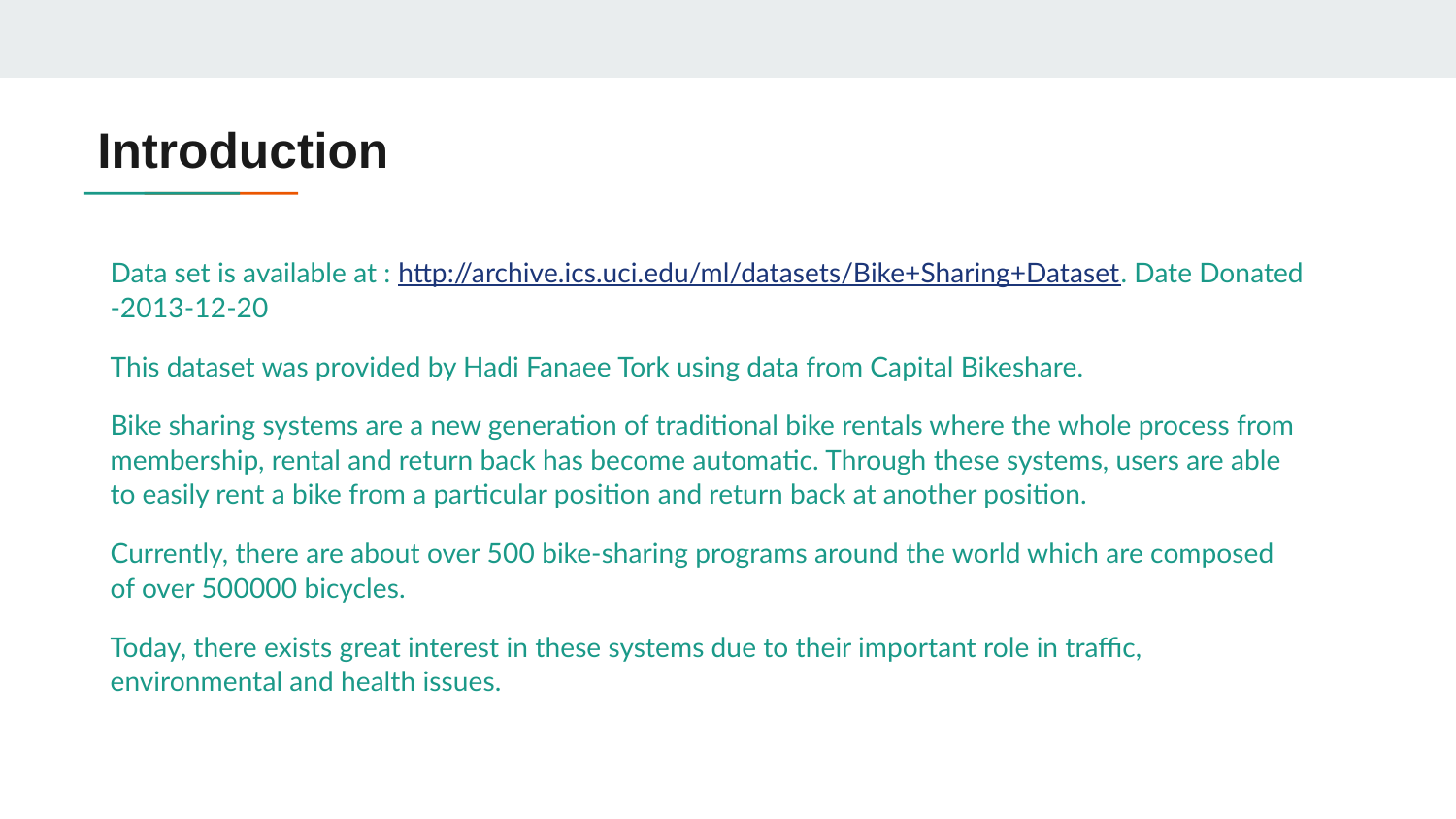

# Introduction
Data set is available at : http://archive.ics.uci.edu/ml/datasets/Bike+Sharing+Dataset. Date Donated -2013-12-20
This dataset was provided by Hadi Fanaee Tork using data from Capital Bikeshare.
Bike sharing systems are a new generation of traditional bike rentals where the whole process from membership, rental and return back has become automatic. Through these systems, users are able to easily rent a bike from a particular position and return back at another position.
Currently, there are about over 500 bike-sharing programs around the world which are composed of over 500000 bicycles.
Today, there exists great interest in these systems due to their important role in traffic, environmental and health issues.